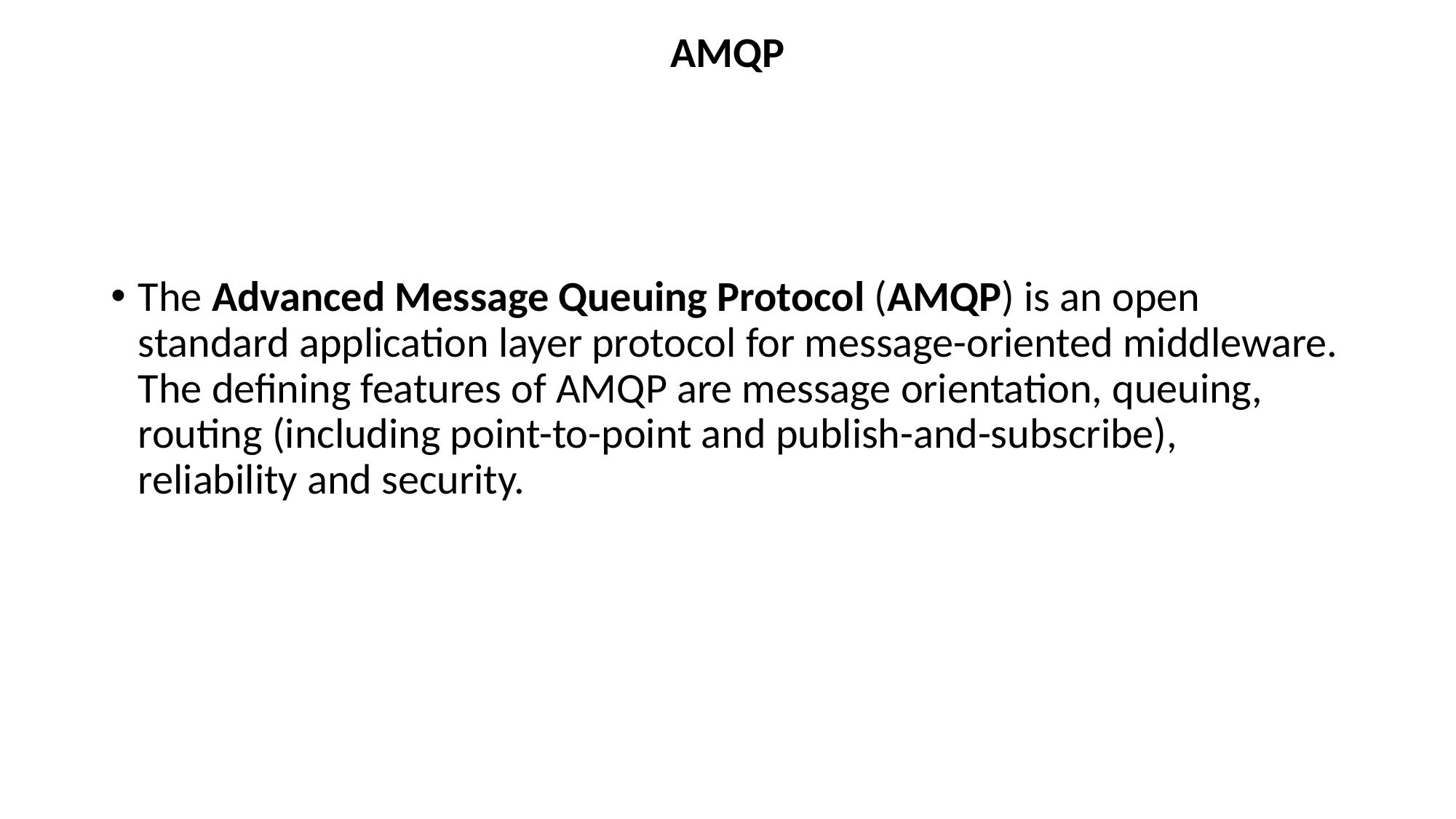

AMQP

The Advanced Message Queuing Protocol (AMQP) is an open standard application layer protocol for message-oriented middleware. The defining features of AMQP are message orientation, queuing, routing (including point-to-point and publish-and-subscribe), reliability and security.